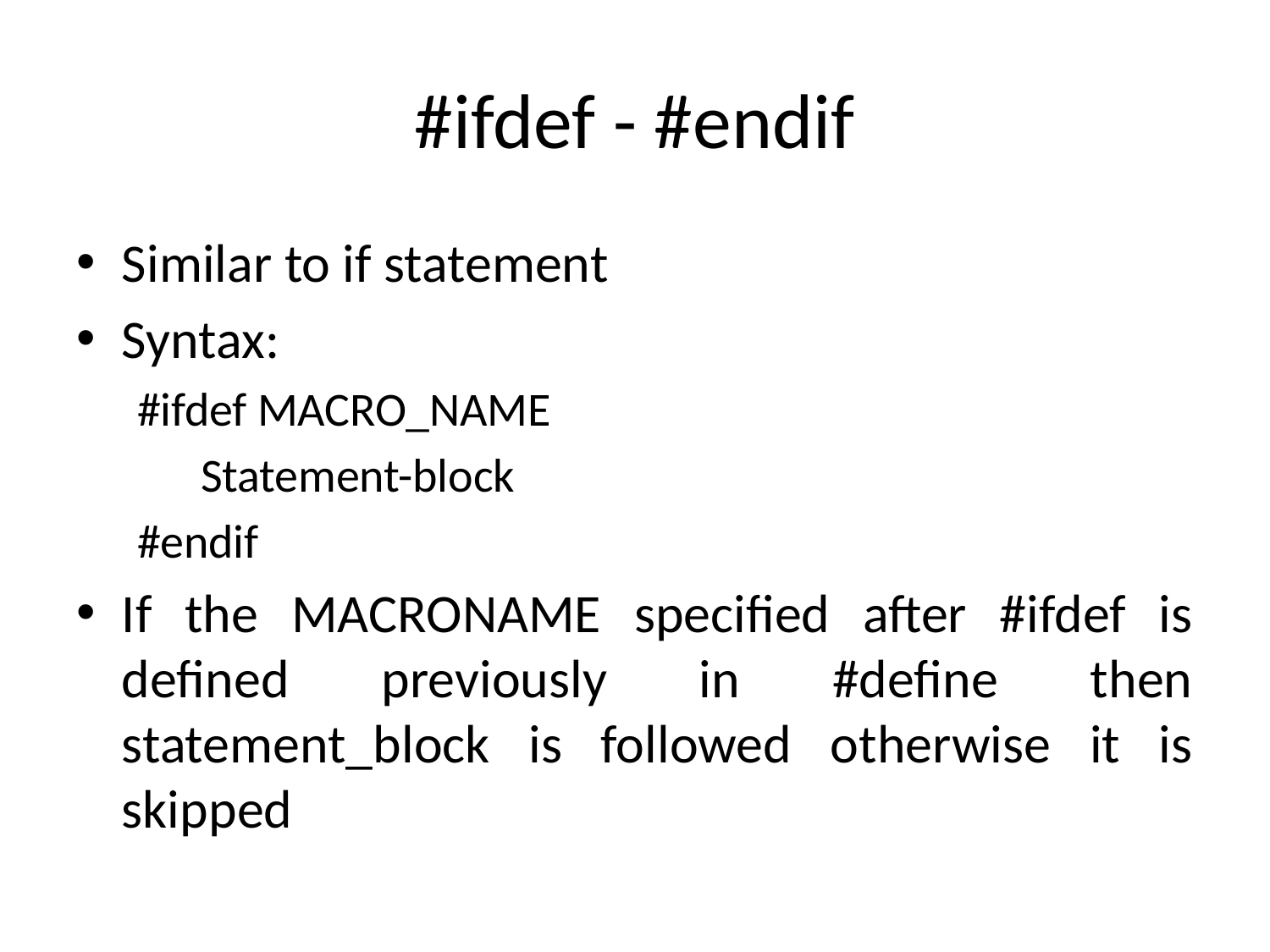

# #ifdef - #endif
Similar to if statement
Syntax:
#ifdef MACRO_NAME
	      Statement-block
#endif
If the MACRONAME specified after #ifdef is defined previously in #define then statement_block is followed otherwise it is skipped